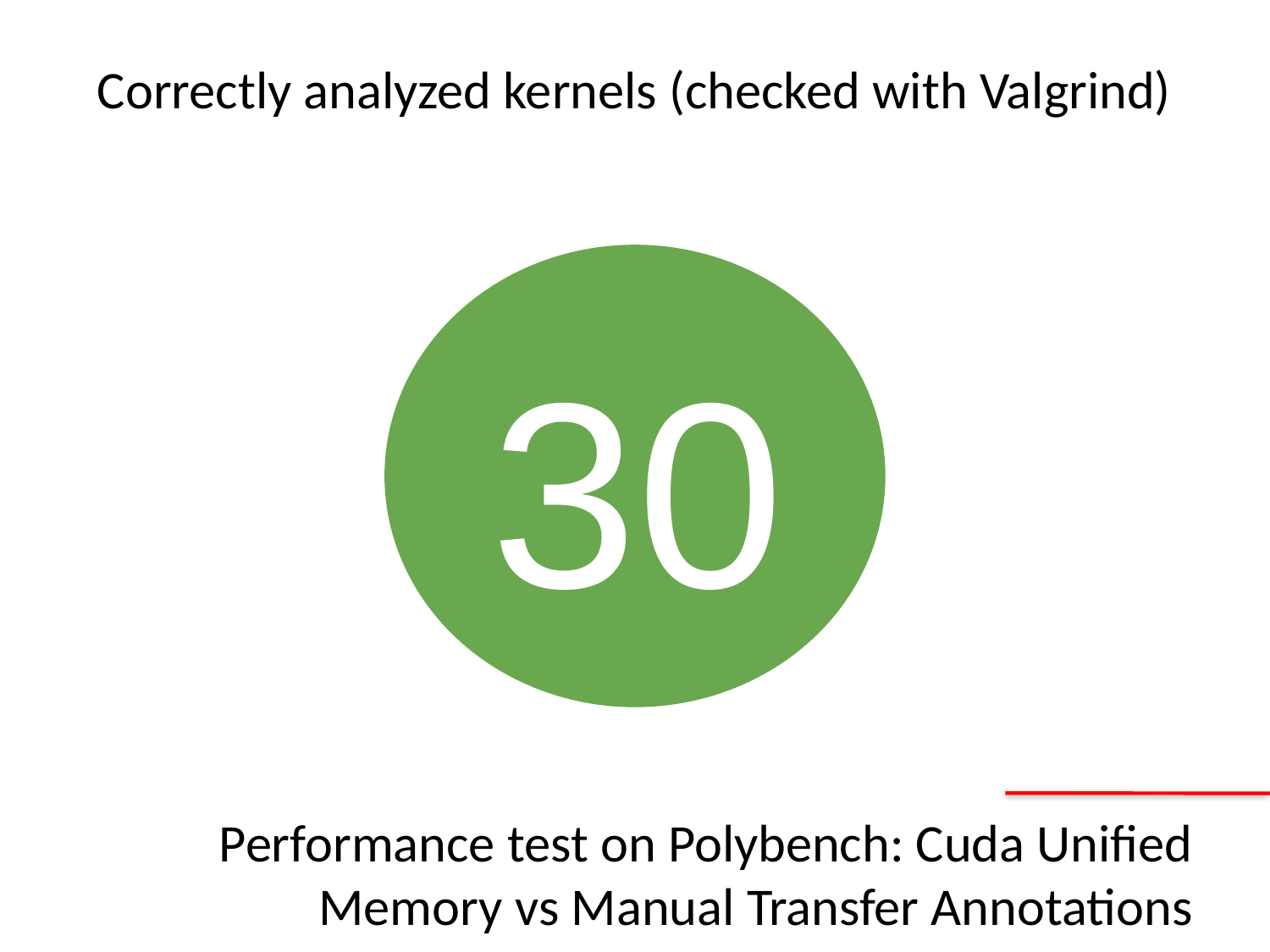

# Correctly analyzed kernels (checked with Valgrind)

30
Performance test on Polybench: Cuda Unified Memory vs Manual Transfer Annotations